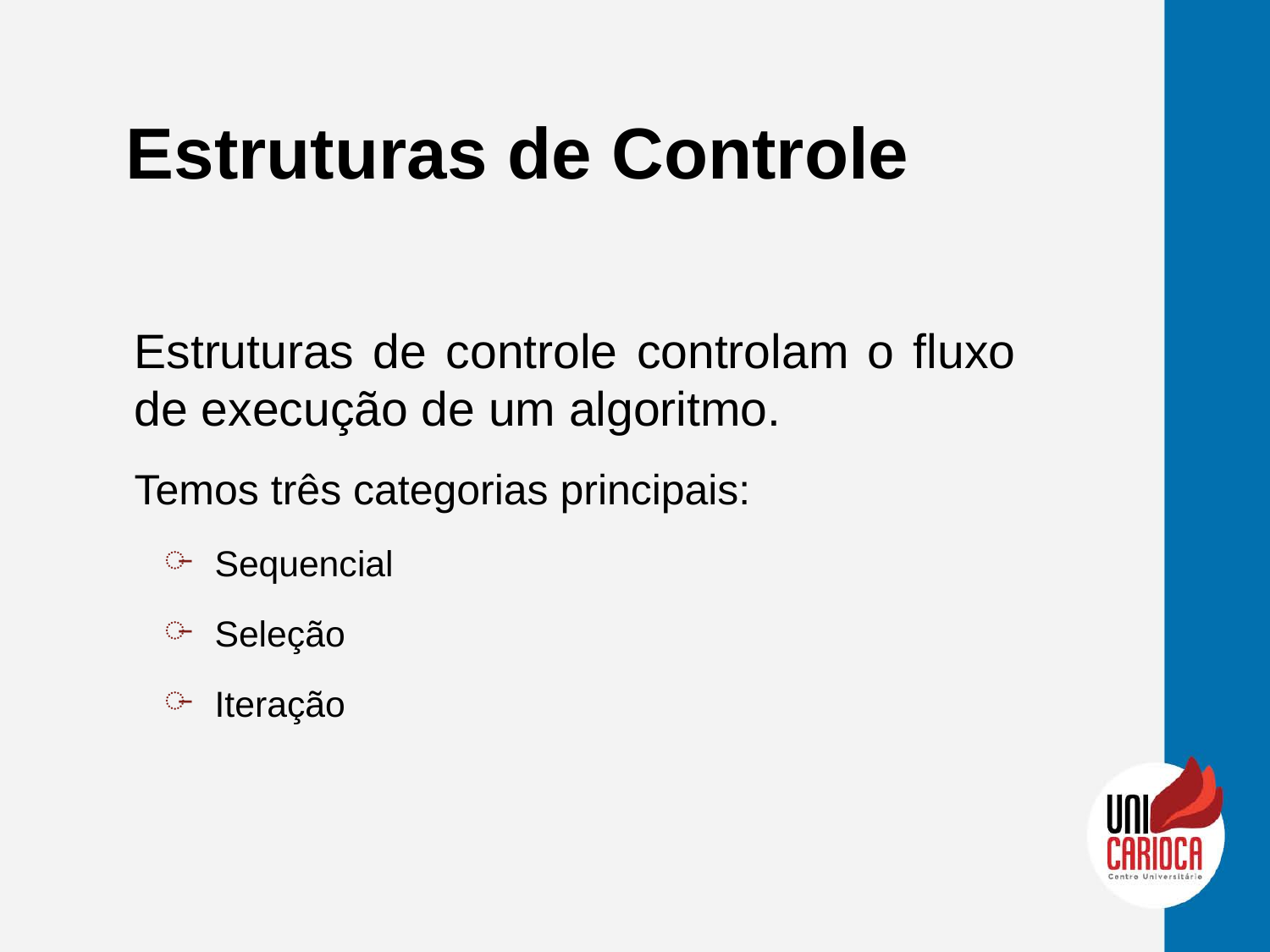

Estruturas de Controle
Estruturas de controle controlam o fluxo de execução de um algoritmo.
Temos três categorias principais:
  Sequencial
  Seleção
  Iteração